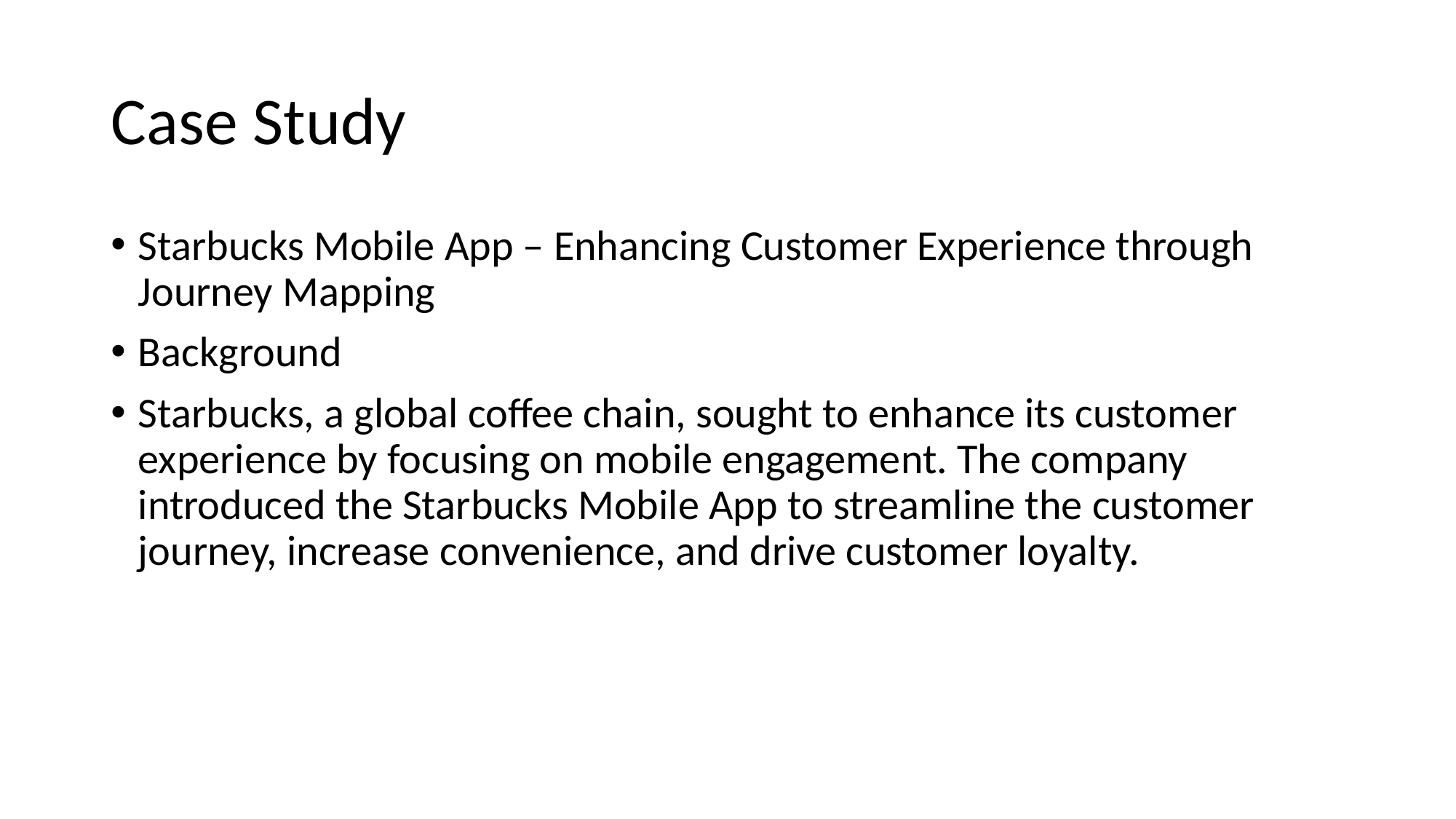

# Case Study
Starbucks Mobile App – Enhancing Customer Experience through Journey Mapping
Background
Starbucks, a global coffee chain, sought to enhance its customer experience by focusing on mobile engagement. The company introduced the Starbucks Mobile App to streamline the customer journey, increase convenience, and drive customer loyalty.